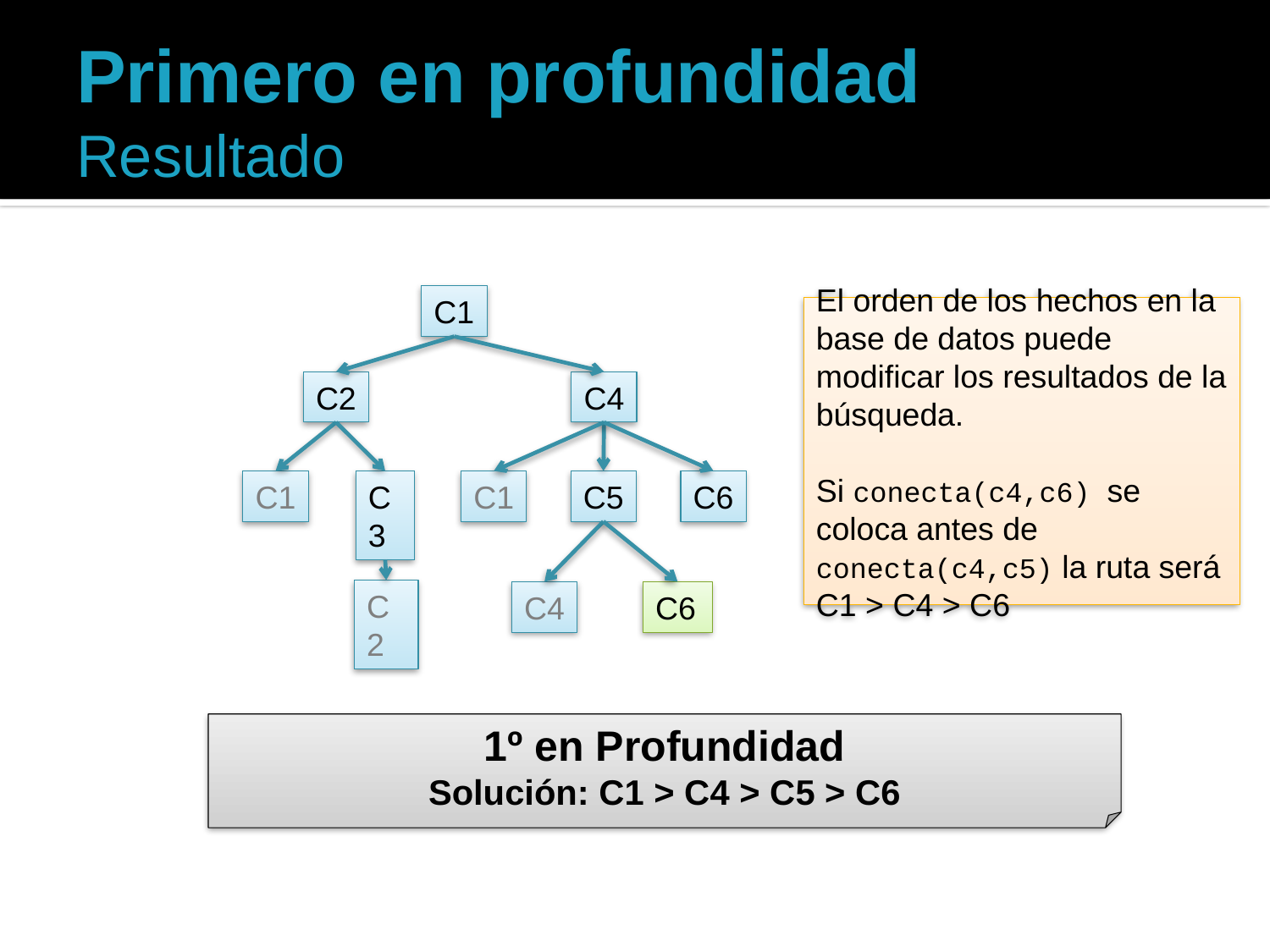

# Primero en profundidad Resultado
C1
El orden de los hechos en la base de datos puede modificar los resultados de la búsqueda.

Si conecta(c4,c6) se coloca antes de conecta(c4,c5) la ruta será C1 > C4 > C6
C2
C4
C1
C3
C1
C5
C6
C2
C4
C6
1º en Profundidad
Solución: C1 > C4 > C5 > C6